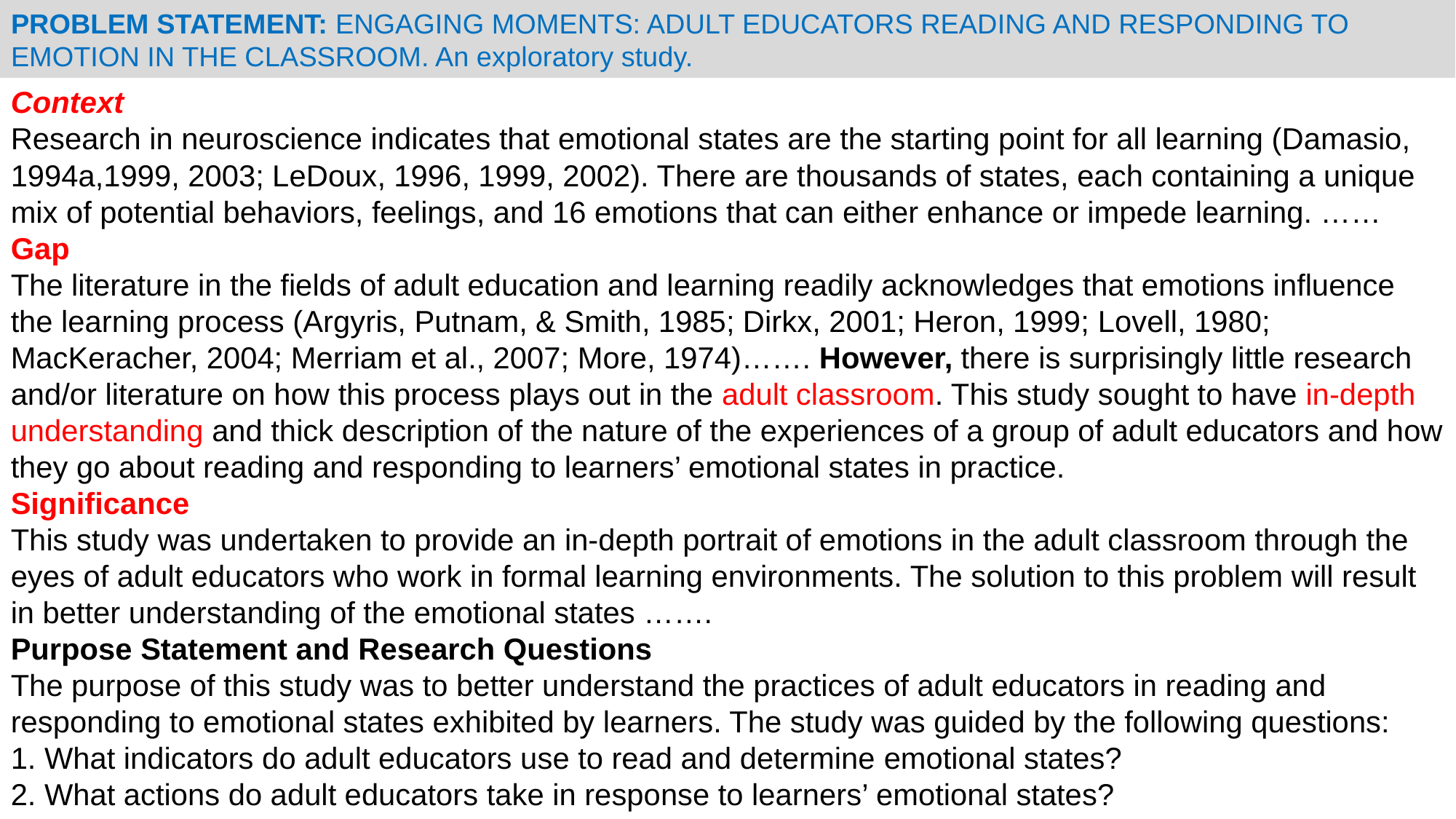

# PROBLEM STATEMENT: ENGAGING MOMENTS: ADULT EDUCATORS READING AND RESPONDING TO EMOTION IN THE CLASSROOM. An exploratory study.
Context
Research in neuroscience indicates that emotional states are the starting point for all learning (Damasio, 1994a,1999, 2003; LeDoux, 1996, 1999, 2002). There are thousands of states, each containing a unique mix of potential behaviors, feelings, and 16 emotions that can either enhance or impede learning. ……
Gap
The literature in the fields of adult education and learning readily acknowledges that emotions influence the learning process (Argyris, Putnam, & Smith, 1985; Dirkx, 2001; Heron, 1999; Lovell, 1980; MacKeracher, 2004; Merriam et al., 2007; More, 1974)……. However, there is surprisingly little research and/or literature on how this process plays out in the adult classroom. This study sought to have in-depth understanding and thick description of the nature of the experiences of a group of adult educators and how they go about reading and responding to learners’ emotional states in practice.
Significance
This study was undertaken to provide an in-depth portrait of emotions in the adult classroom through the eyes of adult educators who work in formal learning environments. The solution to this problem will result in better understanding of the emotional states …….
Purpose Statement and Research Questions
The purpose of this study was to better understand the practices of adult educators in reading and responding to emotional states exhibited by learners. The study was guided by the following questions:
1. What indicators do adult educators use to read and determine emotional states?
2. What actions do adult educators take in response to learners’ emotional states?
3. What is the reasoning behind the actions taken?
Dr Jugindar Singh